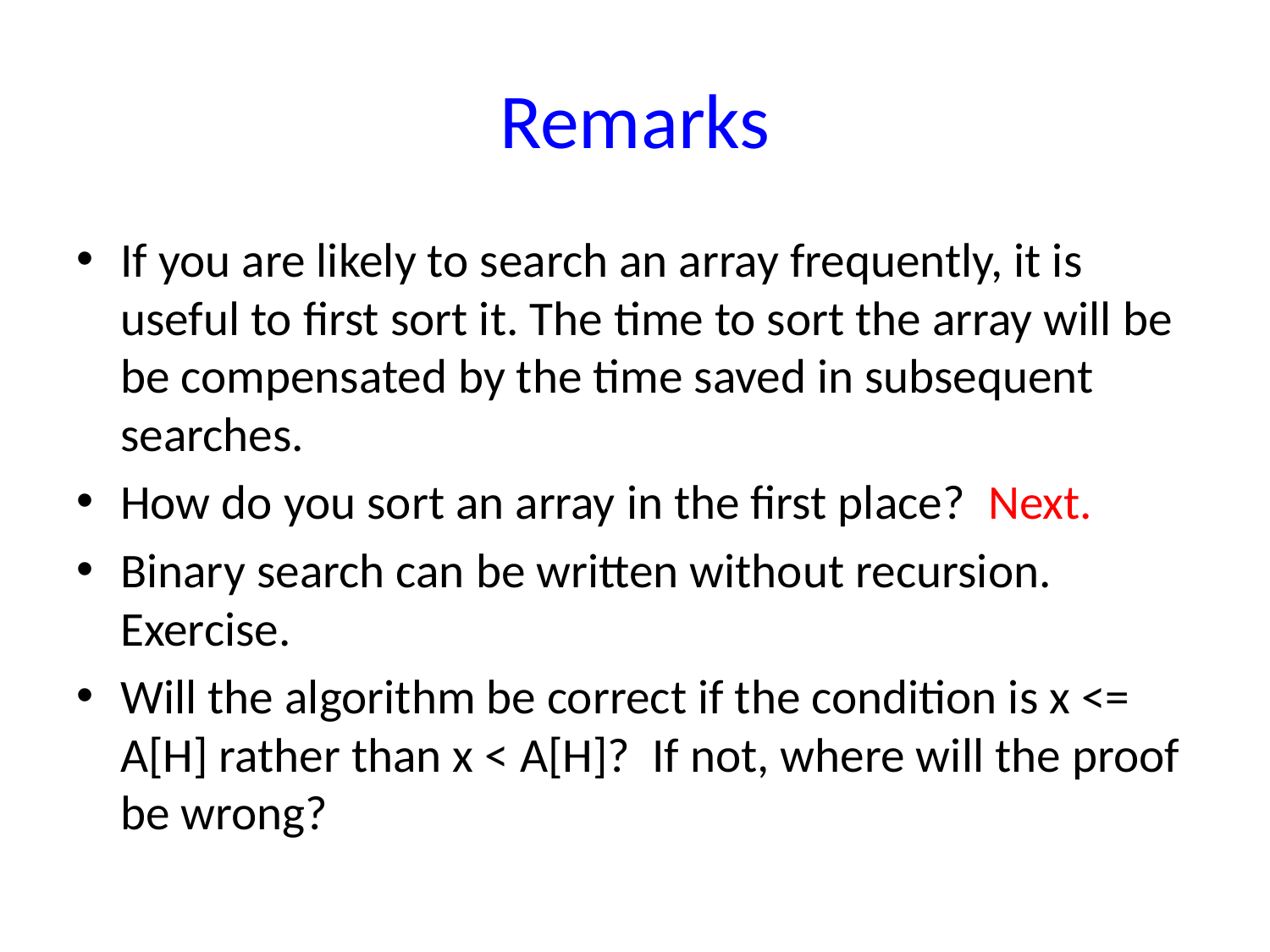

# Remarks
If you are likely to search an array frequently, it is useful to first sort it. The time to sort the array will be be compensated by the time saved in subsequent searches.
How do you sort an array in the first place?  Next.
Binary search can be written without recursion.  Exercise.
Will the algorithm be correct if the condition is x <= A[H] rather than x < A[H]?  If not, where will the proof be wrong?